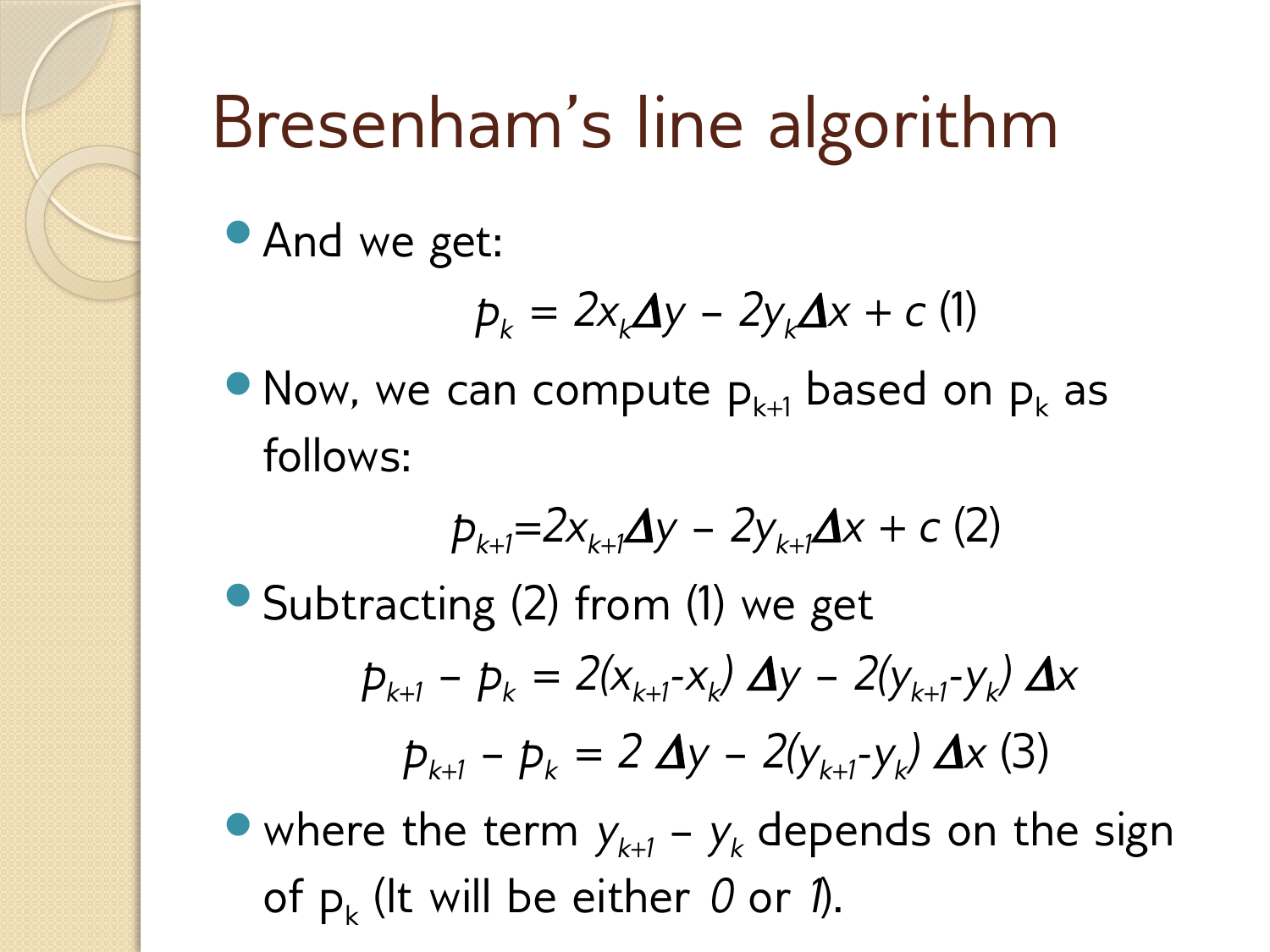

# Bresenham’s line algorithm
And we get:
pk = 2xkΔy – 2ykΔx + c (1)
Now, we can compute pk+1 based on pk as follows:
pk+1=2xk+1Δy – 2yk+1Δx + c (2)
Subtracting (2) from (1) we get
pk+1 – pk = 2(xk+1-xk) Δy – 2(yk+1-yk) Δx
pk+1 – pk = 2 Δy – 2(yk+1-yk) Δx (3)
where the term yk+1 – yk depends on the sign of pk (It will be either 0 or 1).